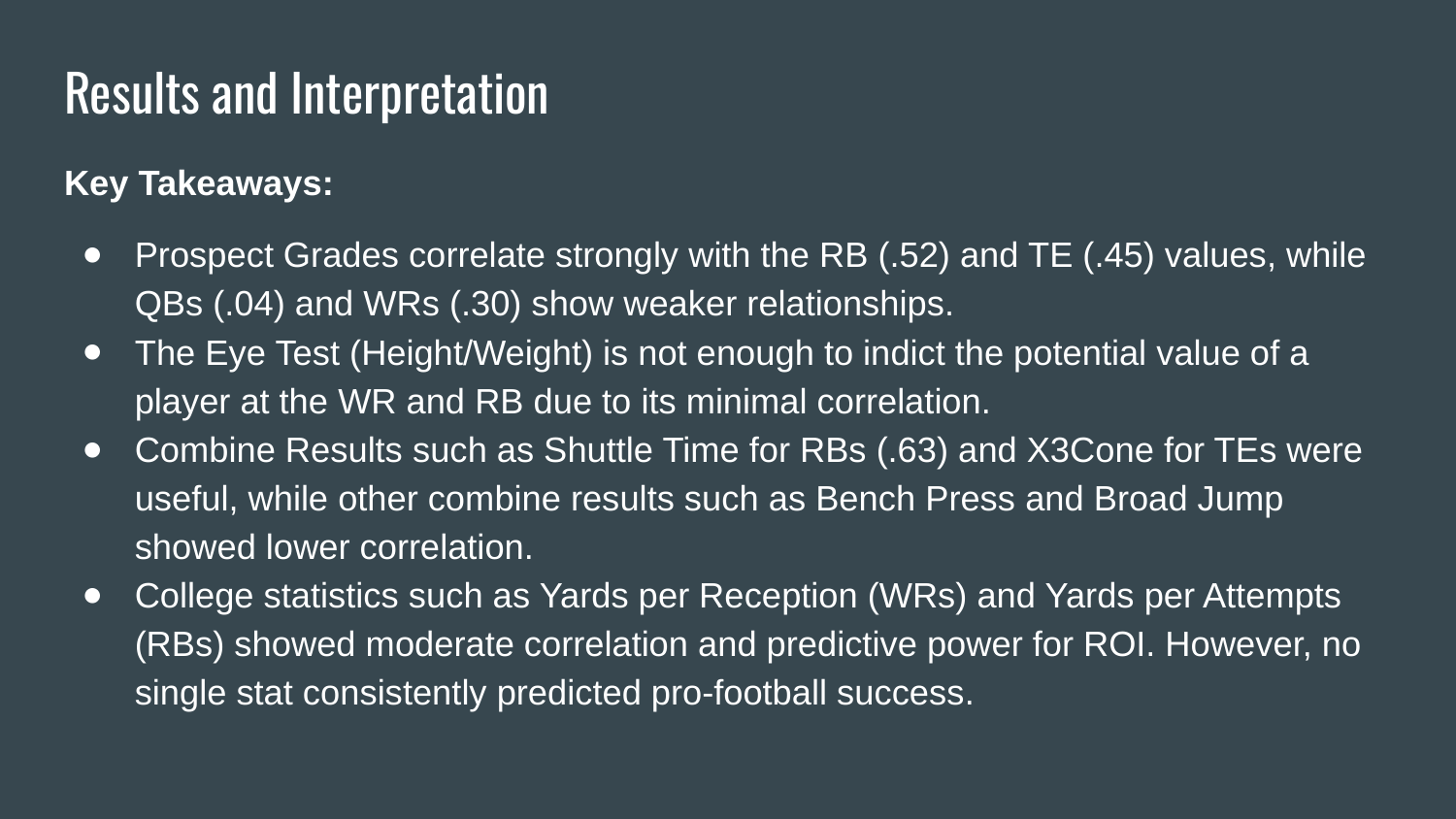

# Results and Interpretation

Key Takeaways:
Prospect Grades correlate strongly with the RB (.52) and TE (.45) values, while QBs (.04) and WRs (.30) show weaker relationships.
The Eye Test (Height/Weight) is not enough to indict the potential value of a player at the WR and RB due to its minimal correlation.
Combine Results such as Shuttle Time for RBs (.63) and X3Cone for TEs were useful, while other combine results such as Bench Press and Broad Jump showed lower correlation.
College statistics such as Yards per Reception (WRs) and Yards per Attempts (RBs) showed moderate correlation and predictive power for ROI. However, no single stat consistently predicted pro-football success.